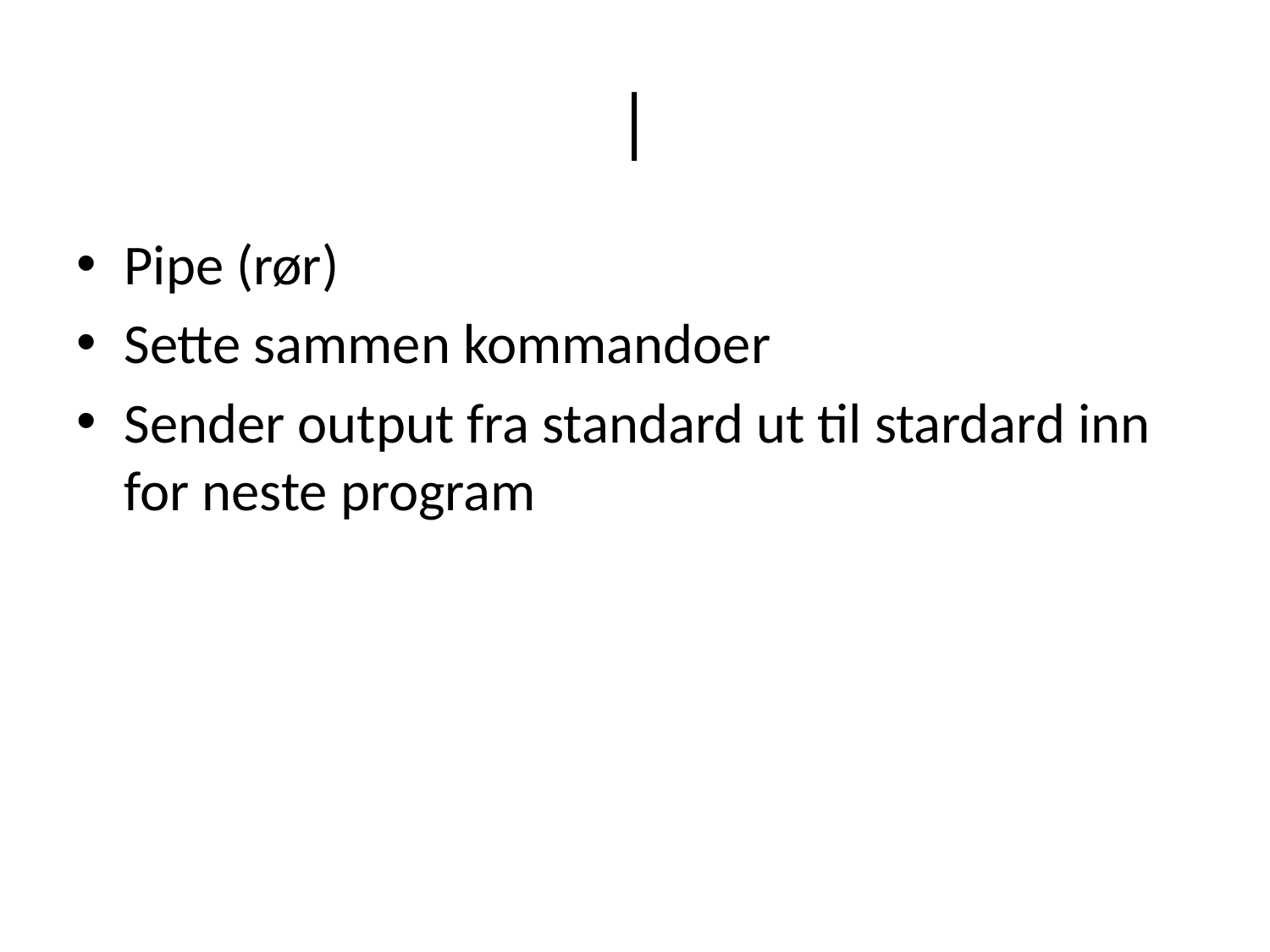

# |
Pipe (rør)
Sette sammen kommandoer
Sender output fra standard ut til stardard inn for neste program